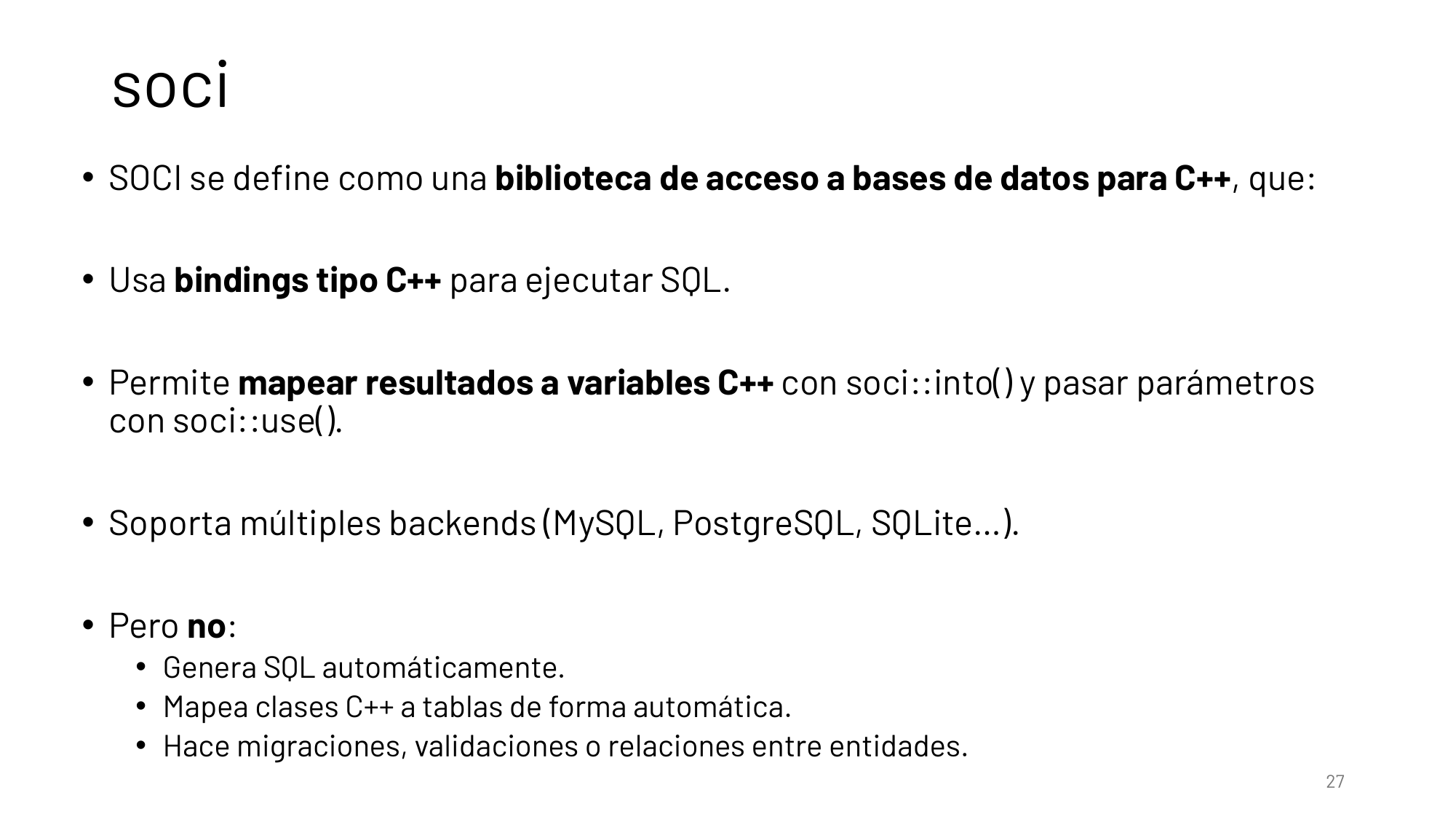

# soci
SOCI se define como una biblioteca de acceso a bases de datos para C++, que:

Usa bindings tipo C++ para ejecutar SQL.

Permite mapear resultados a variables C++ con soci::into() y pasar parámetros con soci::use().

Soporta múltiples backends (MySQL, PostgreSQL, SQLite…).

Pero no:
Genera SQL automáticamente.
Mapea clases C++ a tablas de forma automática.
Hace migraciones, validaciones o relaciones entre entidades.

27